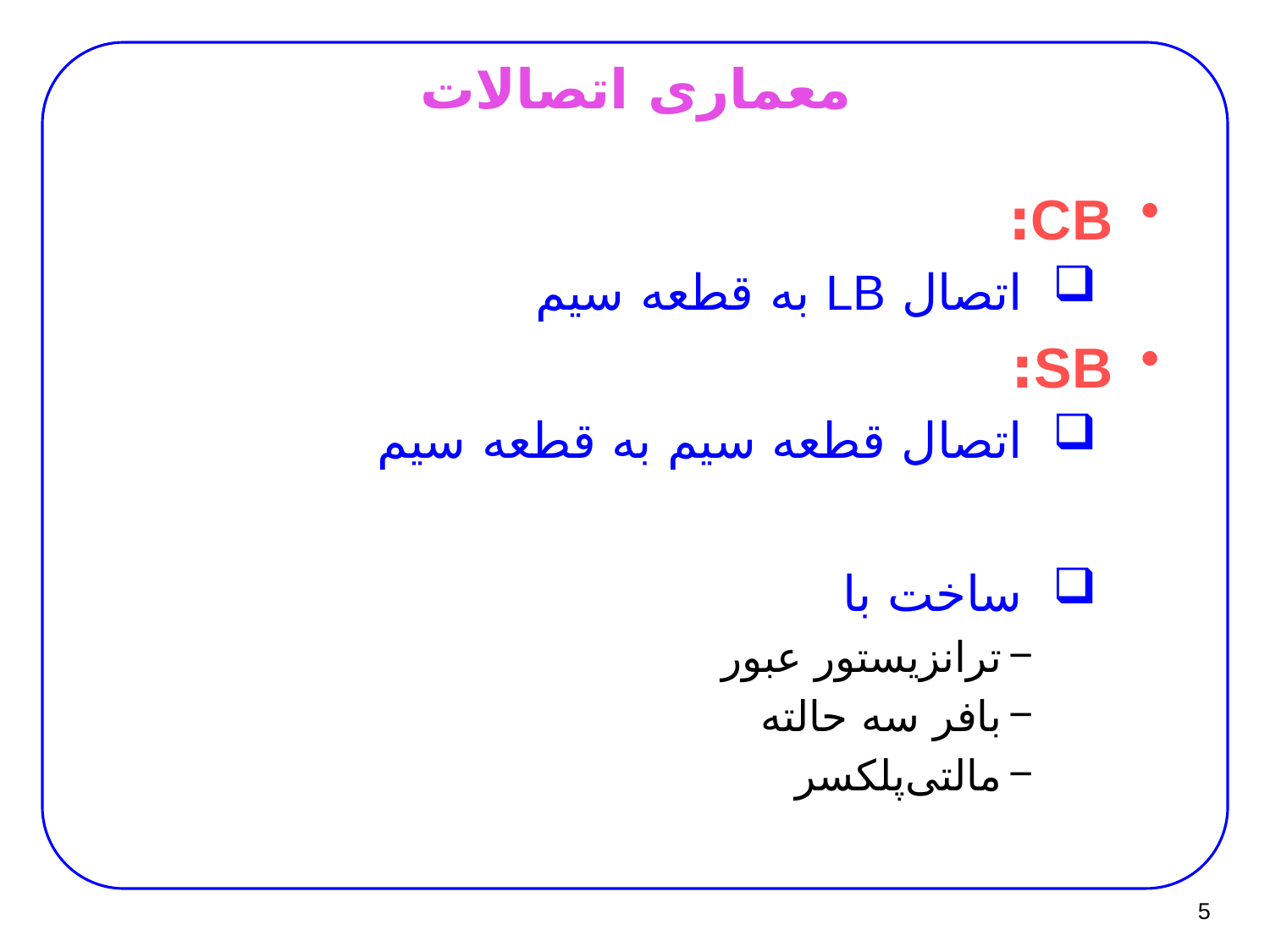

# معماری اتصالات
CB:
اتصال LB به قطعه سیم
SB:
اتصال قطعه سیم به قطعه سیم

ساخت با
ترانزیستور عبور
بافر سه حالته
مالتی‌پلکسر
5